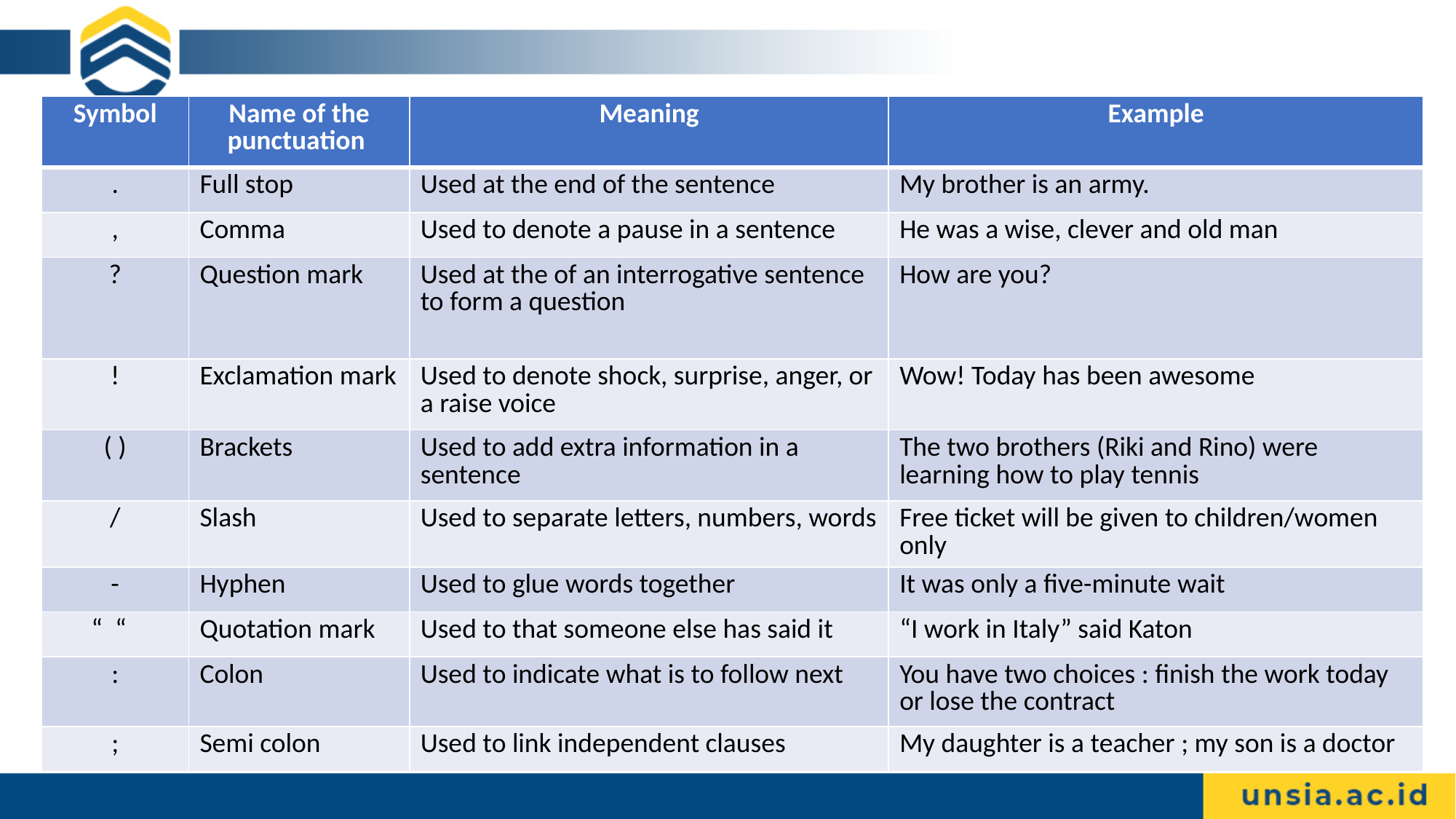

| Symbol | Name of the punctuation | Meaning | Example |
| --- | --- | --- | --- |
| . | Full stop | Used at the end of the sentence | My brother is an army. |
| , | Comma | Used to denote a pause in a sentence | He was a wise, clever and old man |
| ? | Question mark | Used at the of an interrogative sentence to form a question | How are you? |
| ! | Exclamation mark | Used to denote shock, surprise, anger, or a raise voice | Wow! Today has been awesome |
| ( ) | Brackets | Used to add extra information in a sentence | The two brothers (Riki and Rino) were learning how to play tennis |
| / | Slash | Used to separate letters, numbers, words | Free ticket will be given to children/women only |
| - | Hyphen | Used to glue words together | It was only a five-minute wait |
| “ “ | Quotation mark | Used to that someone else has said it | “I work in Italy” said Katon |
| : | Colon | Used to indicate what is to follow next | You have two choices : finish the work today or lose the contract |
| ; | Semi colon | Used to link independent clauses | My daughter is a teacher ; my son is a doctor |
#